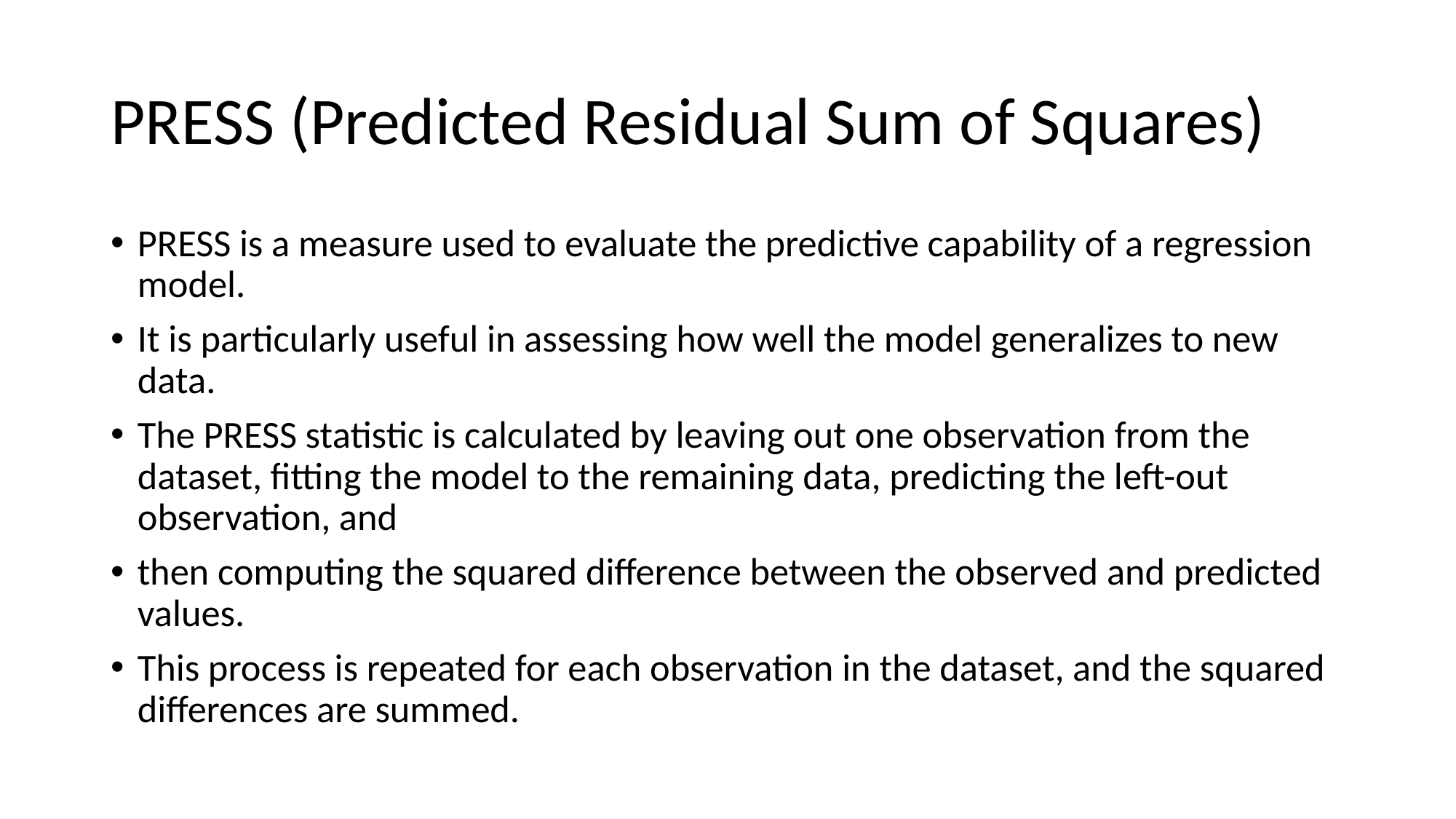

# PRESS (Predicted Residual Sum of Squares)
PRESS is a measure used to evaluate the predictive capability of a regression model.
It is particularly useful in assessing how well the model generalizes to new data.
The PRESS statistic is calculated by leaving out one observation from the dataset, fitting the model to the remaining data, predicting the left-out observation, and
then computing the squared difference between the observed and predicted values.
This process is repeated for each observation in the dataset, and the squared differences are summed.